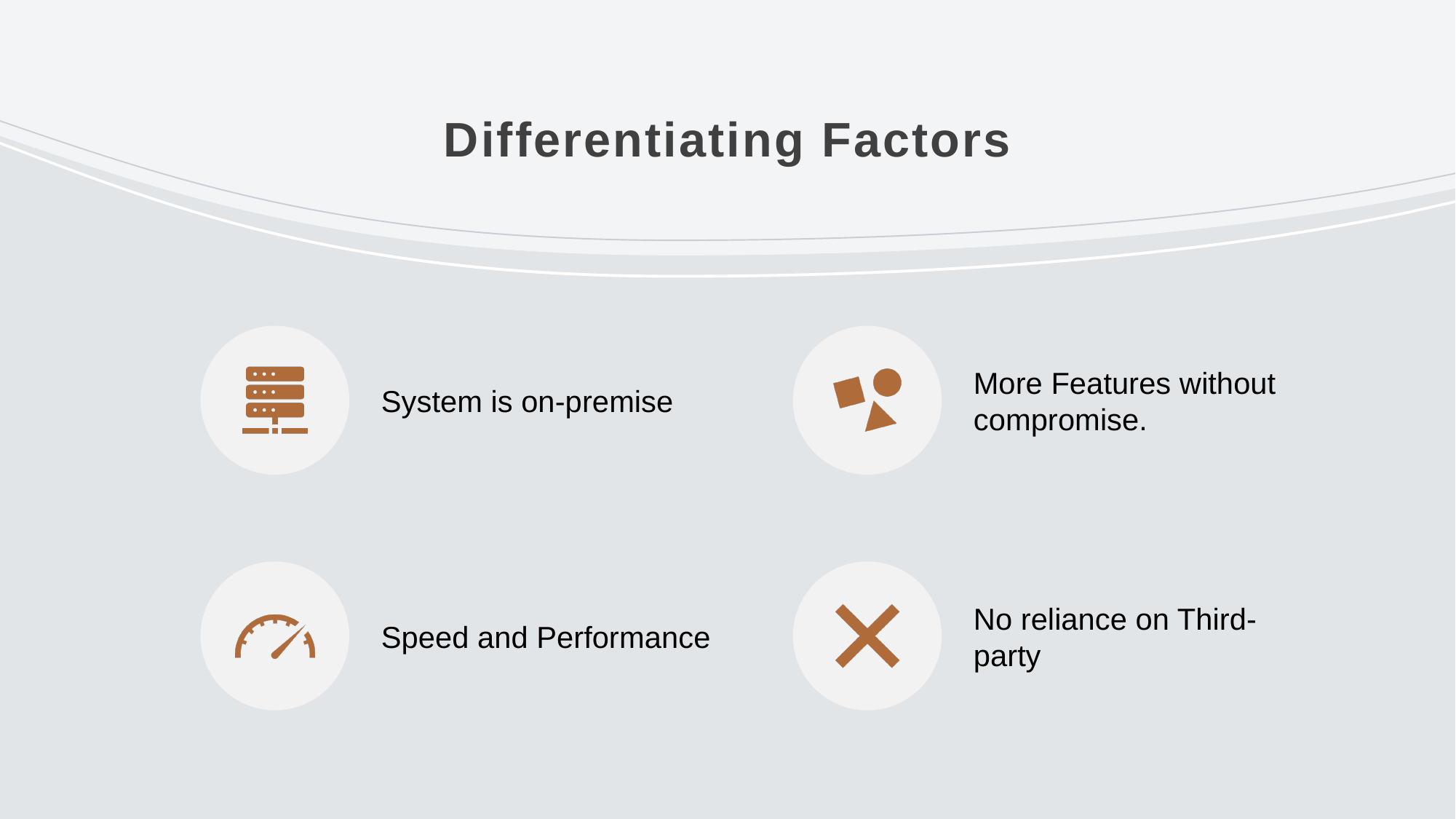

# Differentiating Factors
System is on-premise
More Features without compromise.
Speed and Performance
No reliance on Third-party